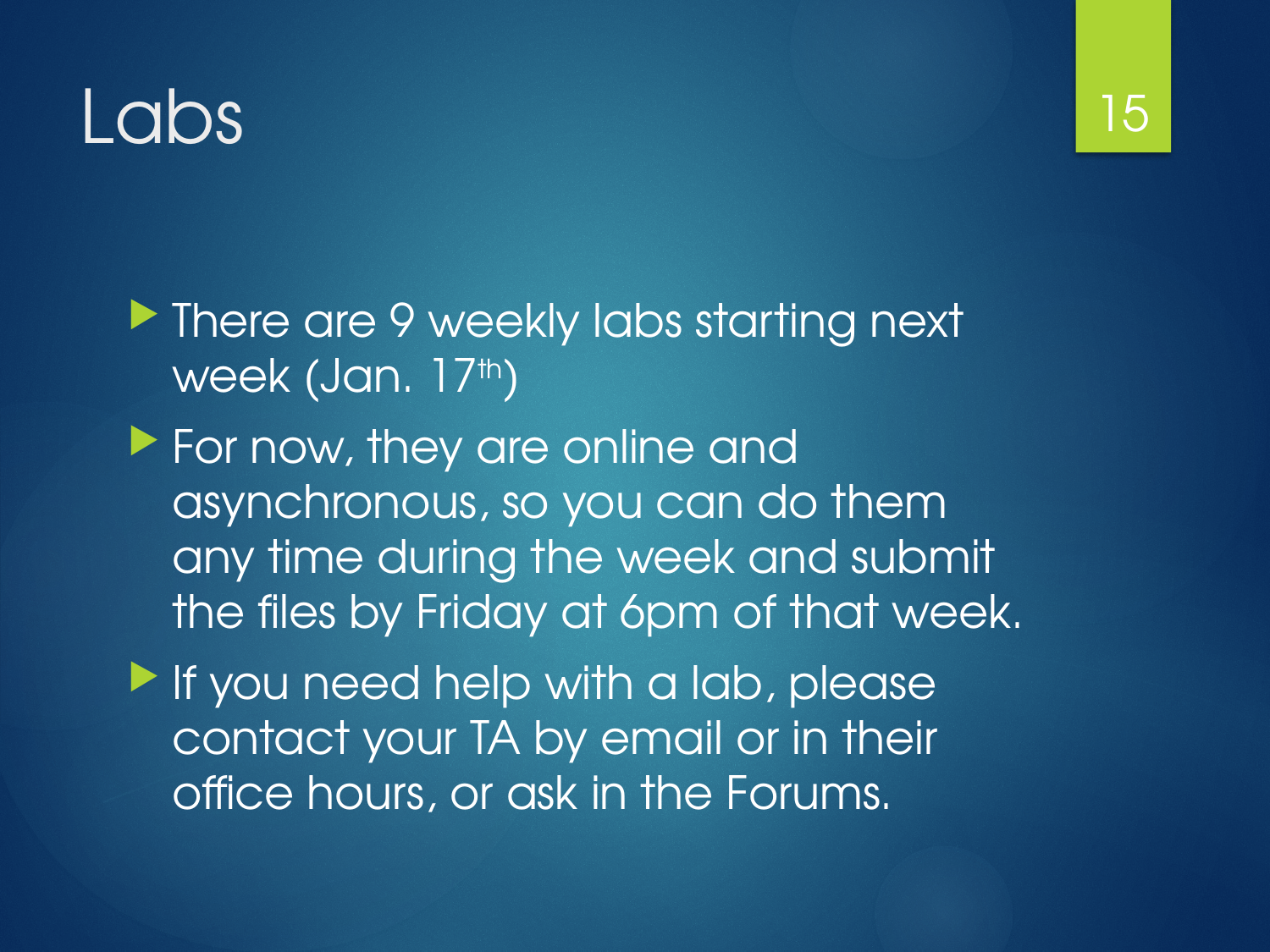

15
# Labs
There are 9 weekly labs starting next week (Jan. 17th)
For now, they are online and asynchronous, so you can do them any time during the week and submit the files by Friday at 6pm of that week.
If you need help with a lab, please contact your TA by email or in their office hours, or ask in the Forums.